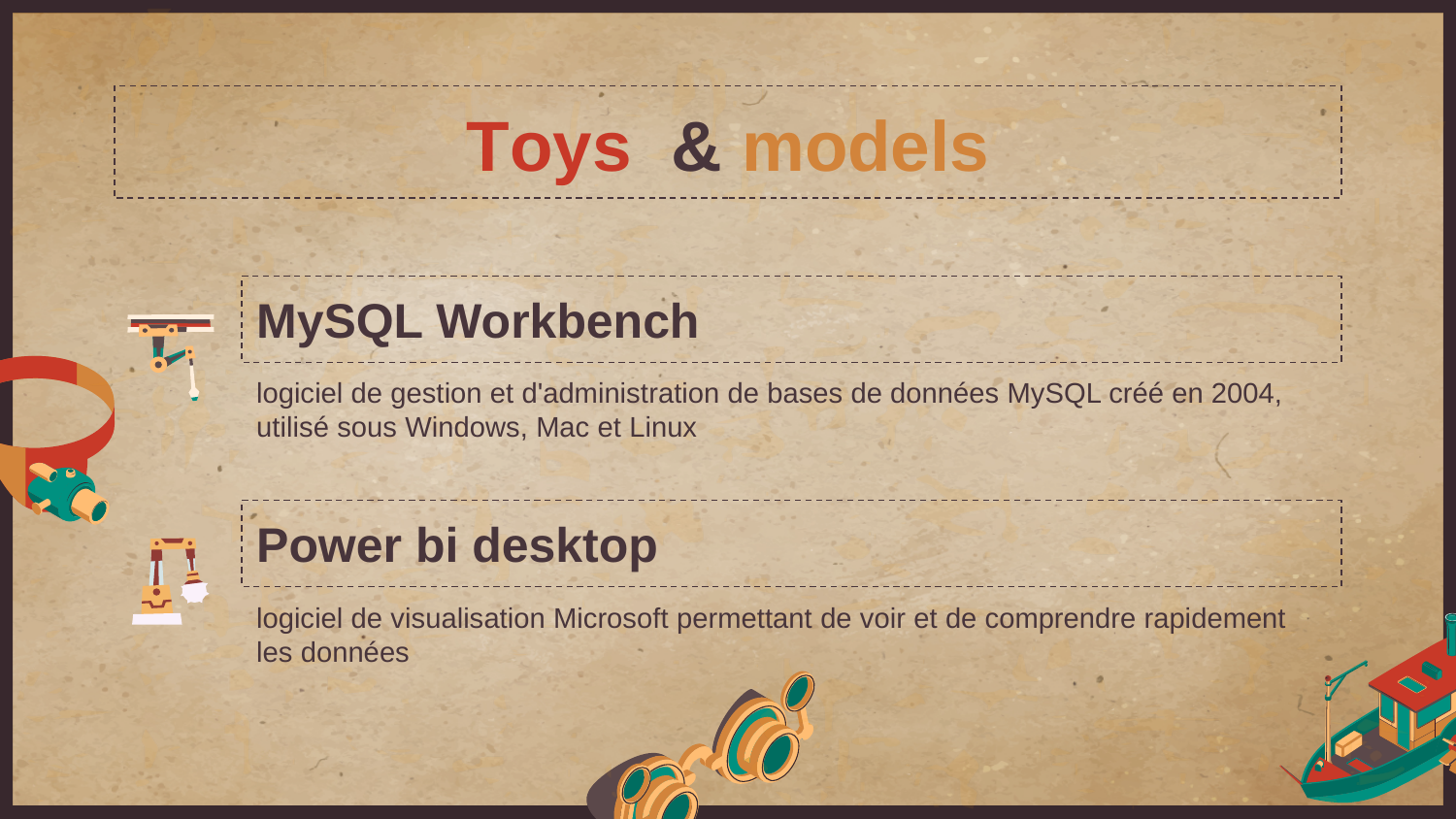

Toys  & models
# MySQL Workbench

logiciel de gestion et d'administration de bases de données MySQL créé en 2004, utilisé sous Windows, Mac et Linux
Power bi desktop

logiciel de visualisation Microsoft permettant de voir et de comprendre rapidement les données